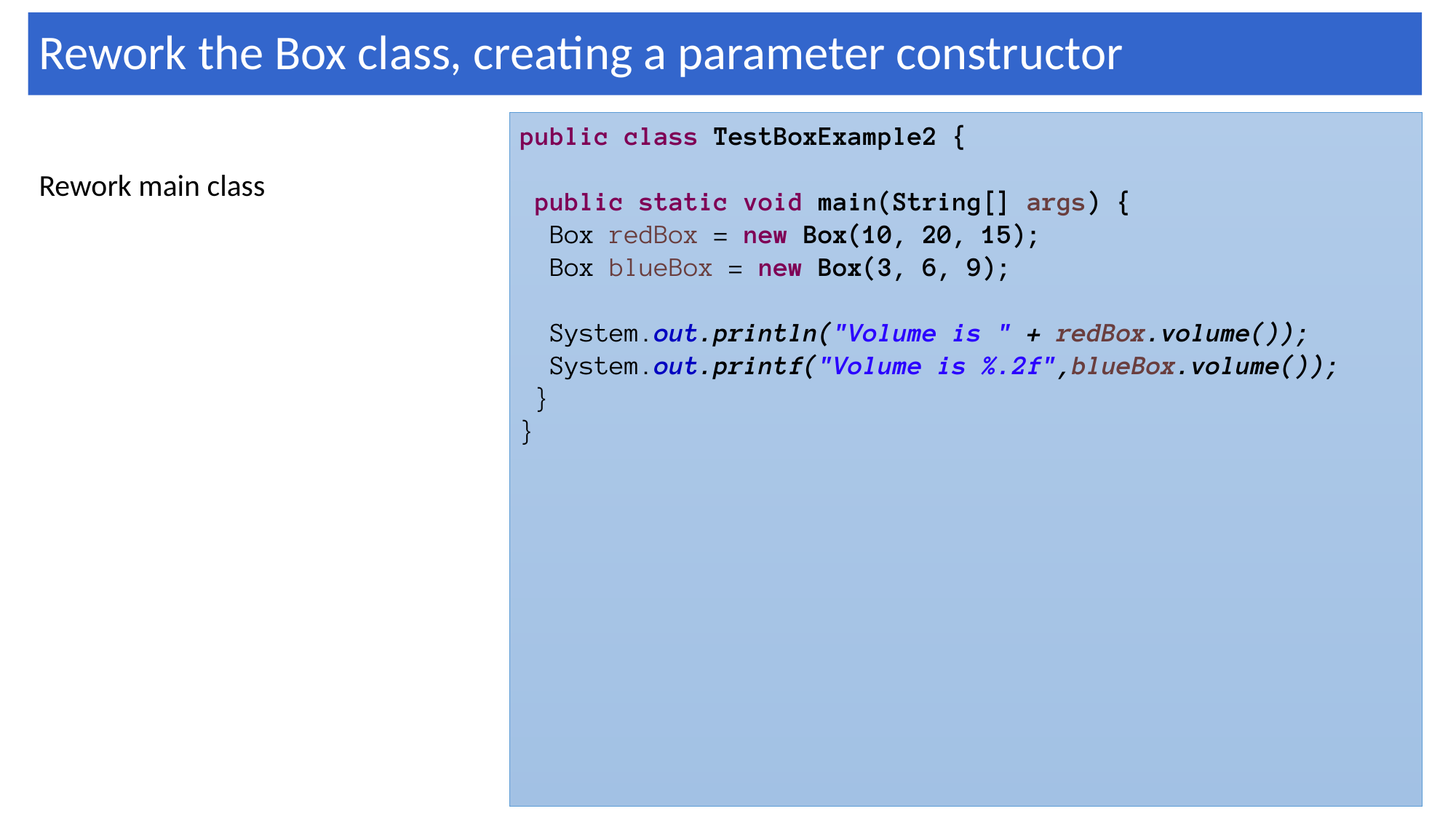

# Rework the Box class, creating a parameter constructor

Rework main class
public class TestBoxExample2 {

 public static void main(String[] args) {
  Box redBox = new Box(10, 20, 15);
  Box blueBox = new Box(3, 6, 9);

  System.out.println("Volume is " + redBox.volume());
  System.out.printf("Volume is %.2f",blueBox.volume());
 }
}
26